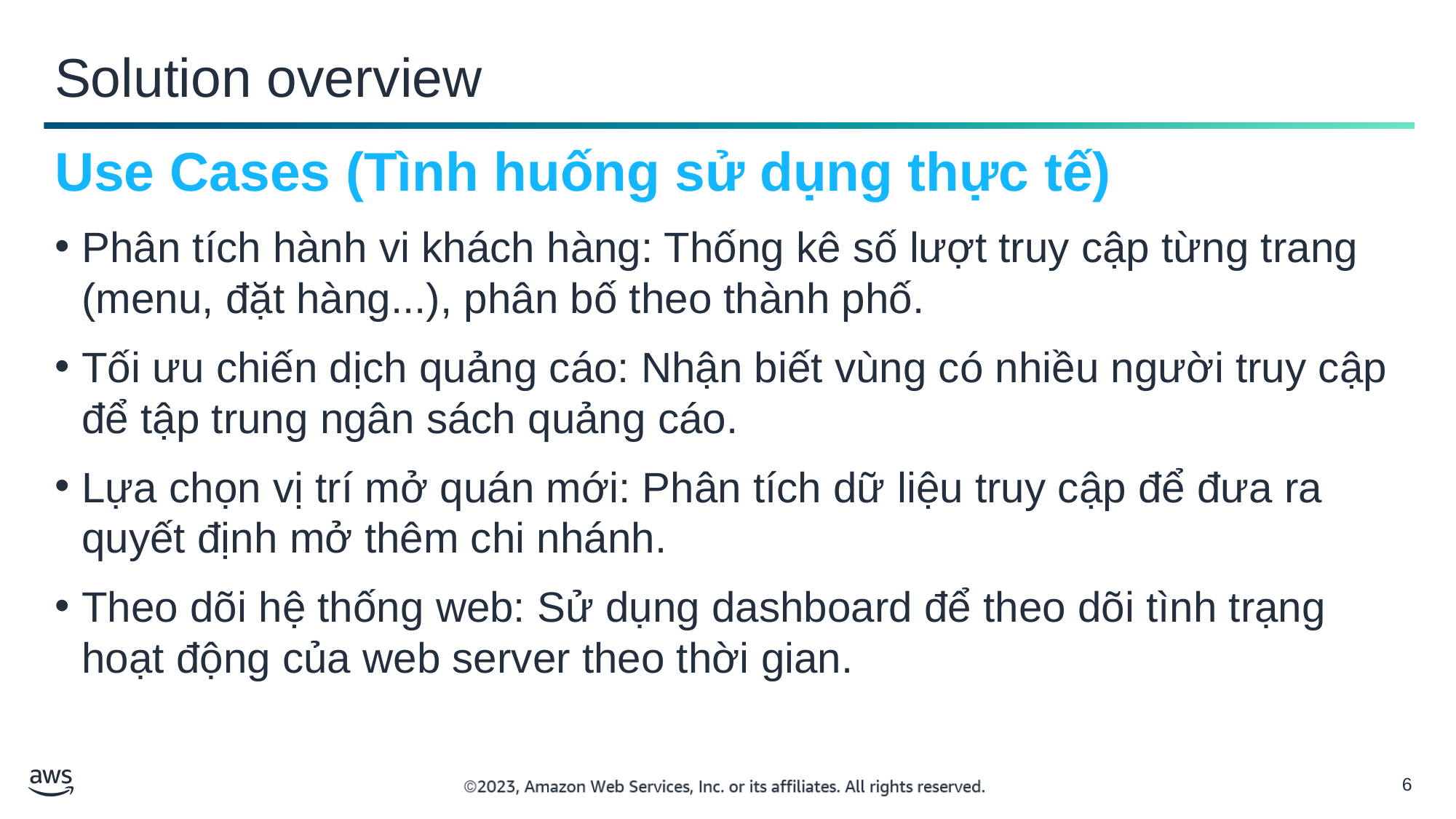

Solution overview
Use Cases (Tình huống sử dụng thực tế)
Phân tích hành vi khách hàng: Thống kê số lượt truy cập từng trang (menu, đặt hàng...), phân bố theo thành phố.
Tối ưu chiến dịch quảng cáo: Nhận biết vùng có nhiều người truy cập để tập trung ngân sách quảng cáo.
Lựa chọn vị trí mở quán mới: Phân tích dữ liệu truy cập để đưa ra quyết định mở thêm chi nhánh.
Theo dõi hệ thống web: Sử dụng dashboard để theo dõi tình trạng hoạt động của web server theo thời gian.
6